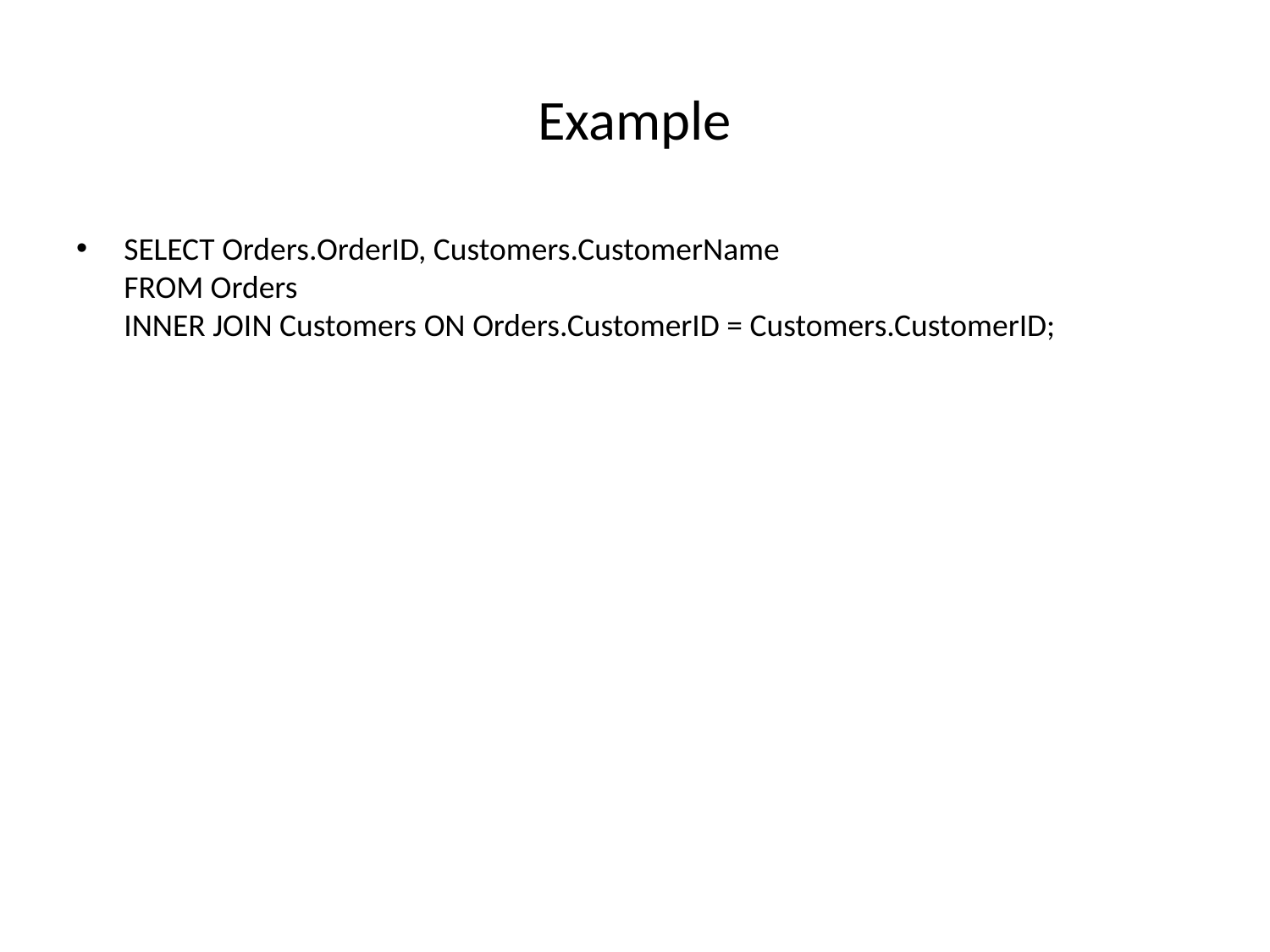

# Example
SELECT Orders.OrderID, Customers.CustomerName
FROM Orders
INNER JOIN Customers ON Orders.CustomerID = Customers.CustomerID;